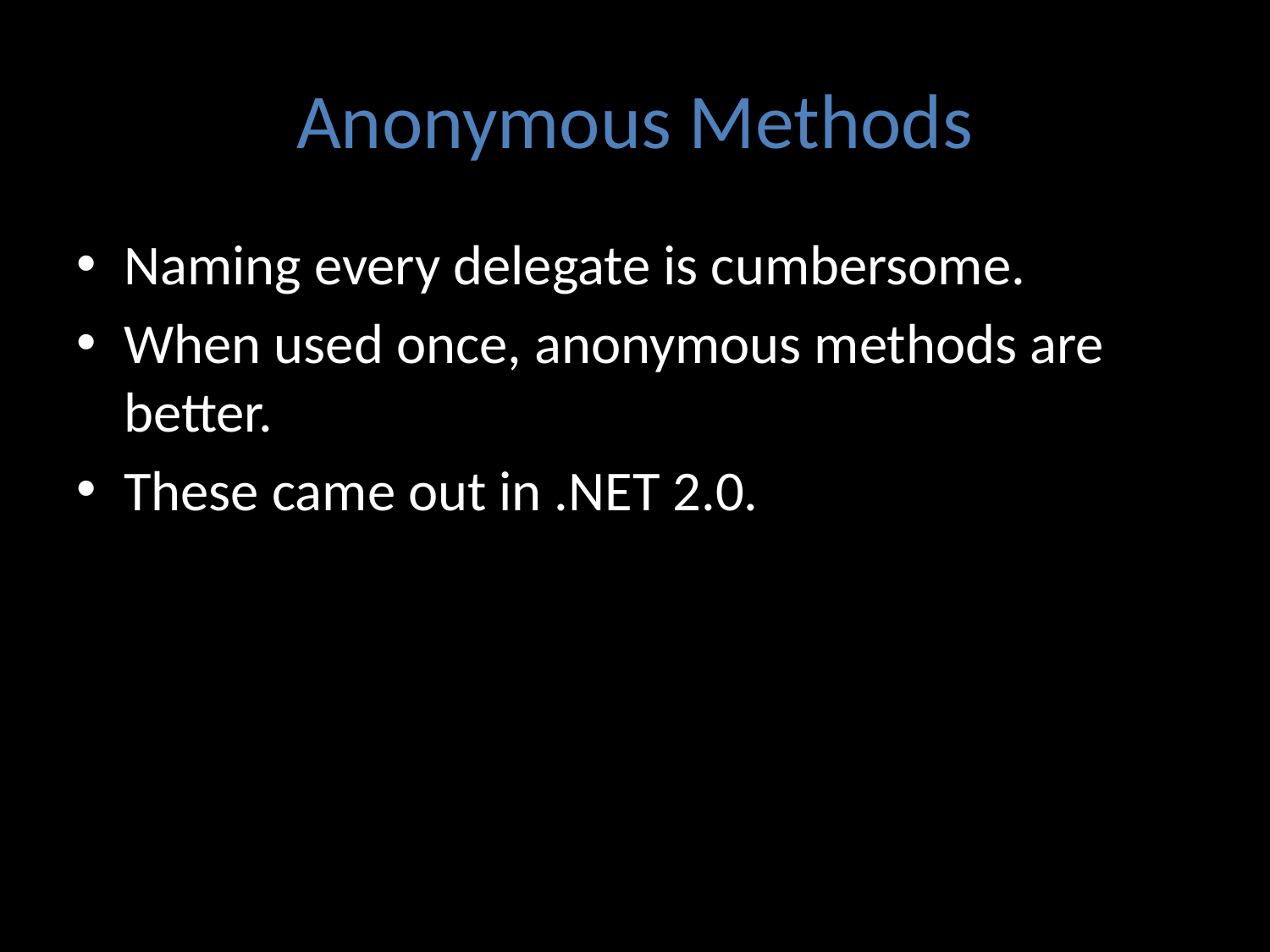

# Anonymous Methods
Naming every delegate is cumbersome.
When used once, anonymous methods are better.
These came out in .NET 2.0.